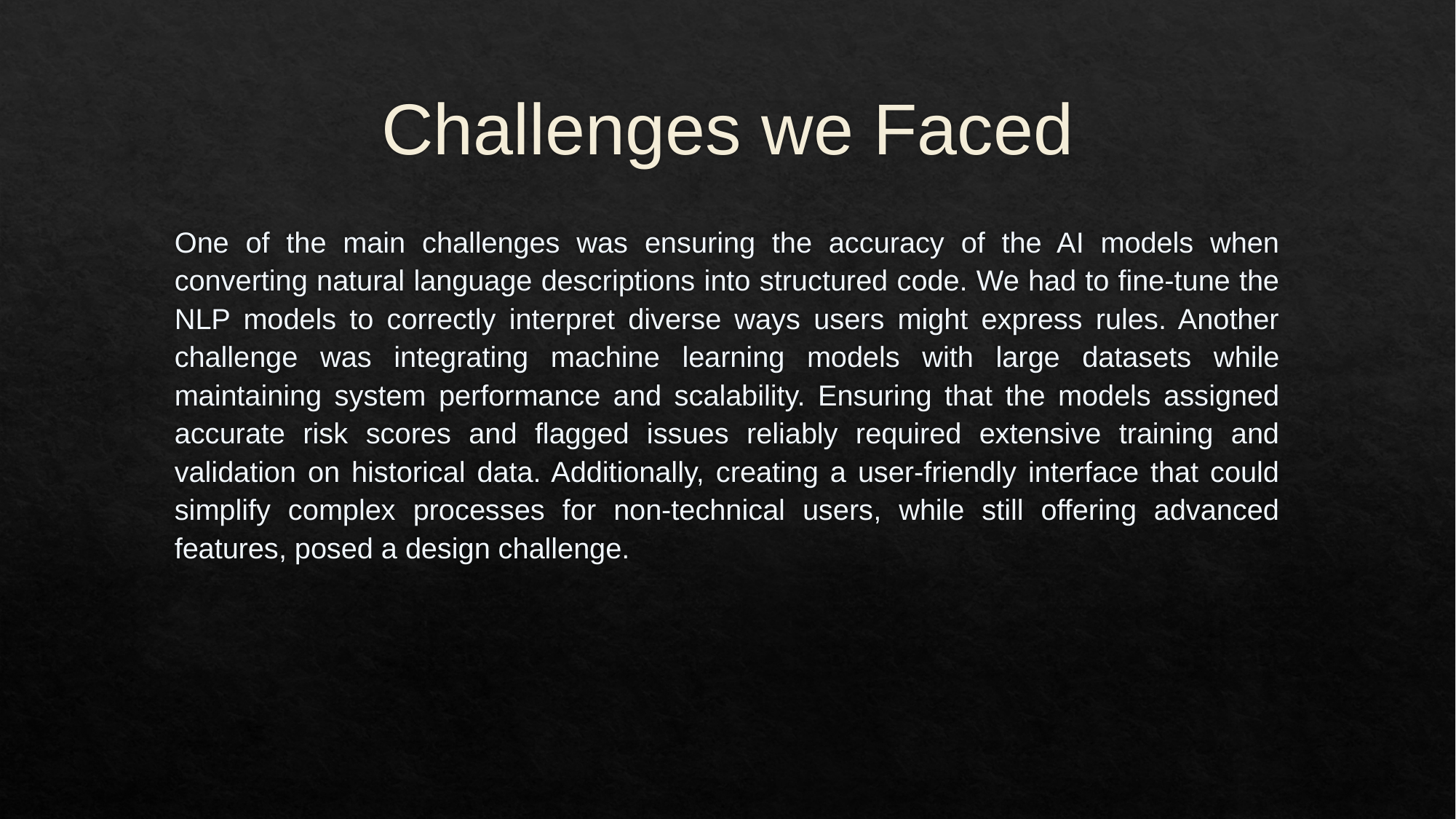

# Challenges we Faced
One of the main challenges was ensuring the accuracy of the AI models when converting natural language descriptions into structured code. We had to fine-tune the NLP models to correctly interpret diverse ways users might express rules. Another challenge was integrating machine learning models with large datasets while maintaining system performance and scalability. Ensuring that the models assigned accurate risk scores and flagged issues reliably required extensive training and validation on historical data. Additionally, creating a user-friendly interface that could simplify complex processes for non-technical users, while still offering advanced features, posed a design challenge.